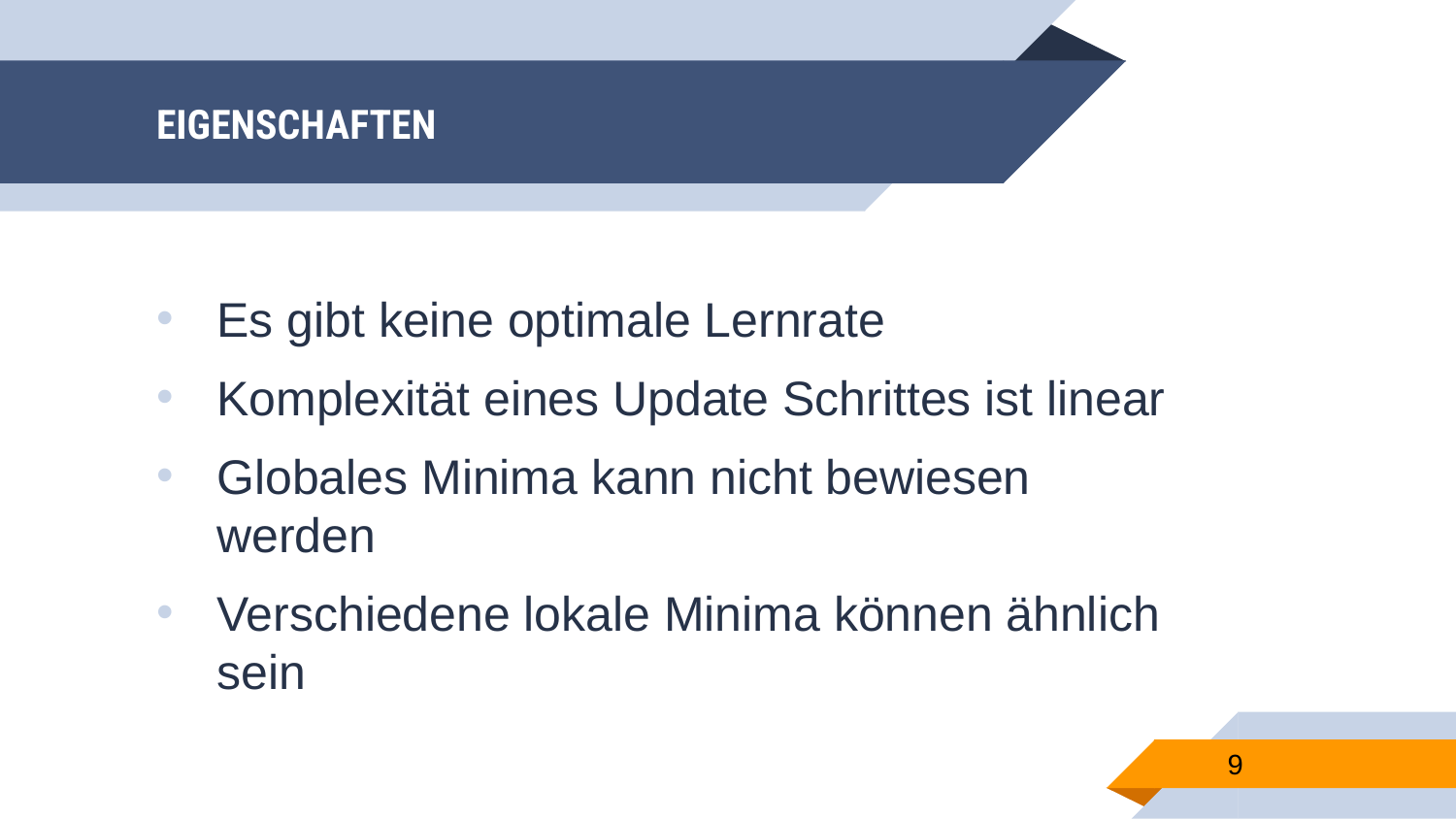

# EIGENSCHAFTEN
Es gibt keine optimale Lernrate
Komplexität eines Update Schrittes ist linear
Globales Minima kann nicht bewiesen werden
Verschiedene lokale Minima können ähnlich sein
9